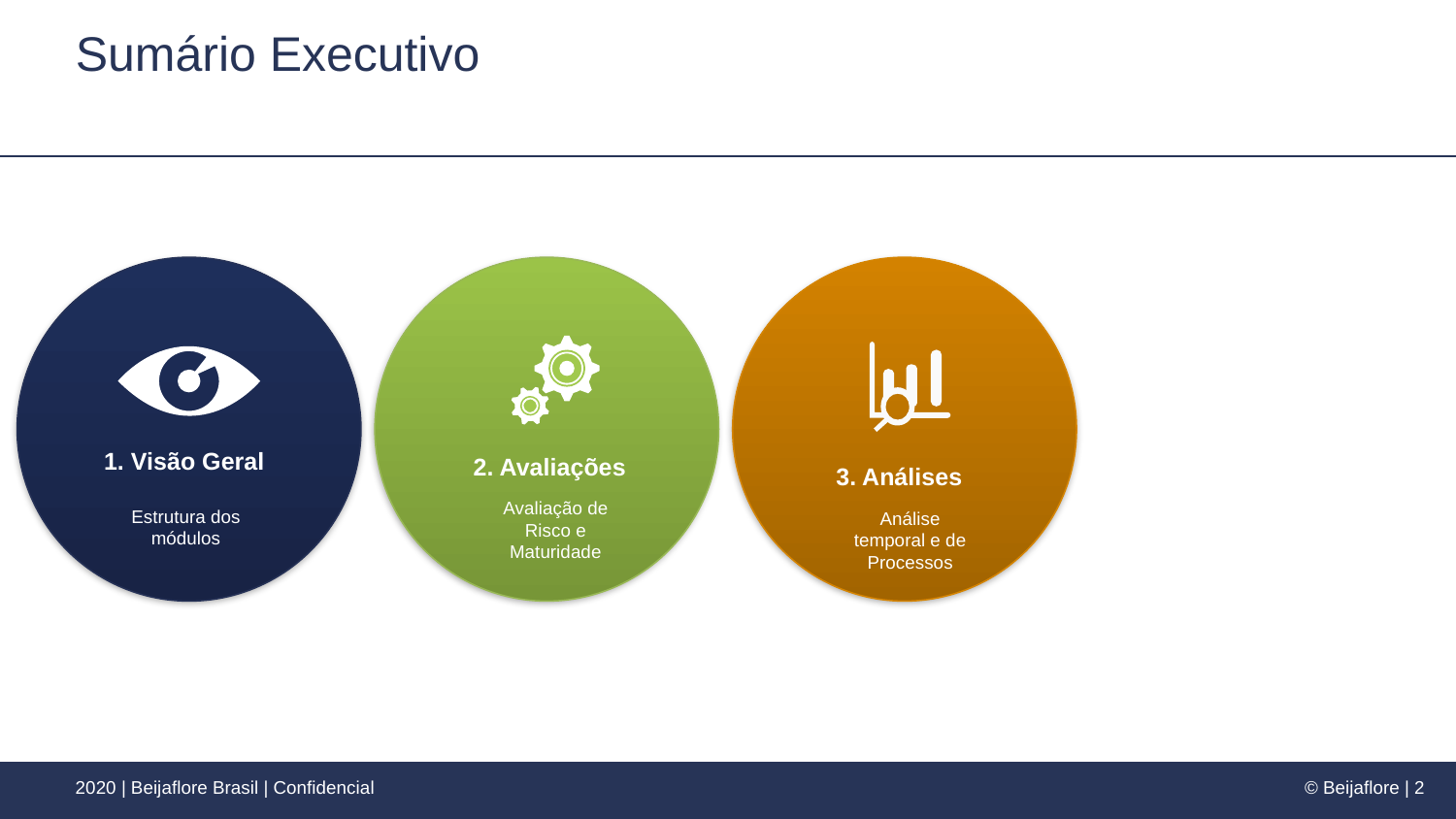

Sumário Executivo

1. Visão Geral
2. Avaliações
3. Análises
Avaliação de Risco e Maturidade
Estrutura dos módulos
Análise temporal e de Processos
2020 | Beijaflore Brasil | Confidencial
 © Beijaflore | 2